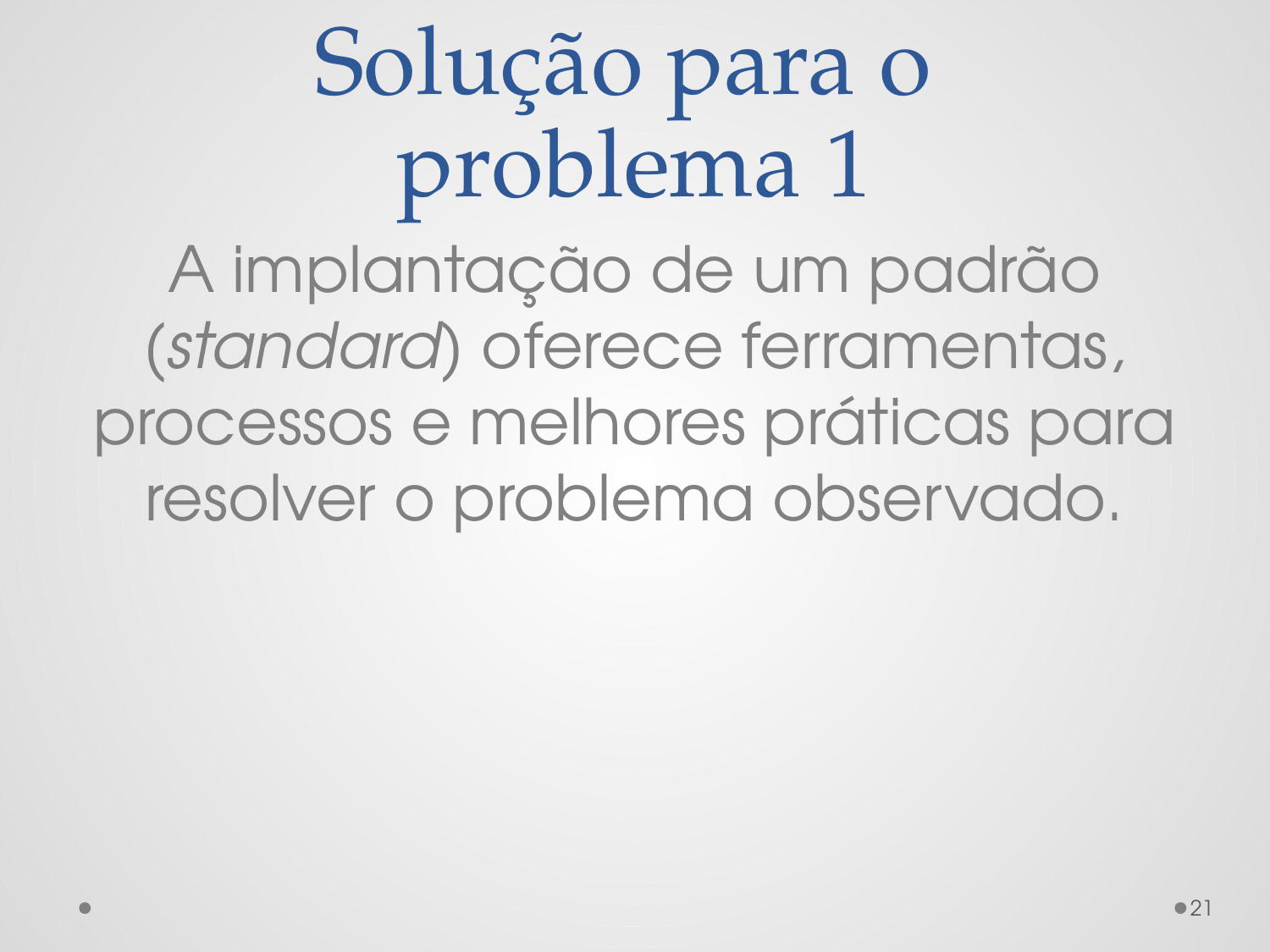

# Solução para o problema 1
A implantação de um padrão (standard) oferece ferramentas, processos e melhores práticas para resolver o problema observado.
21